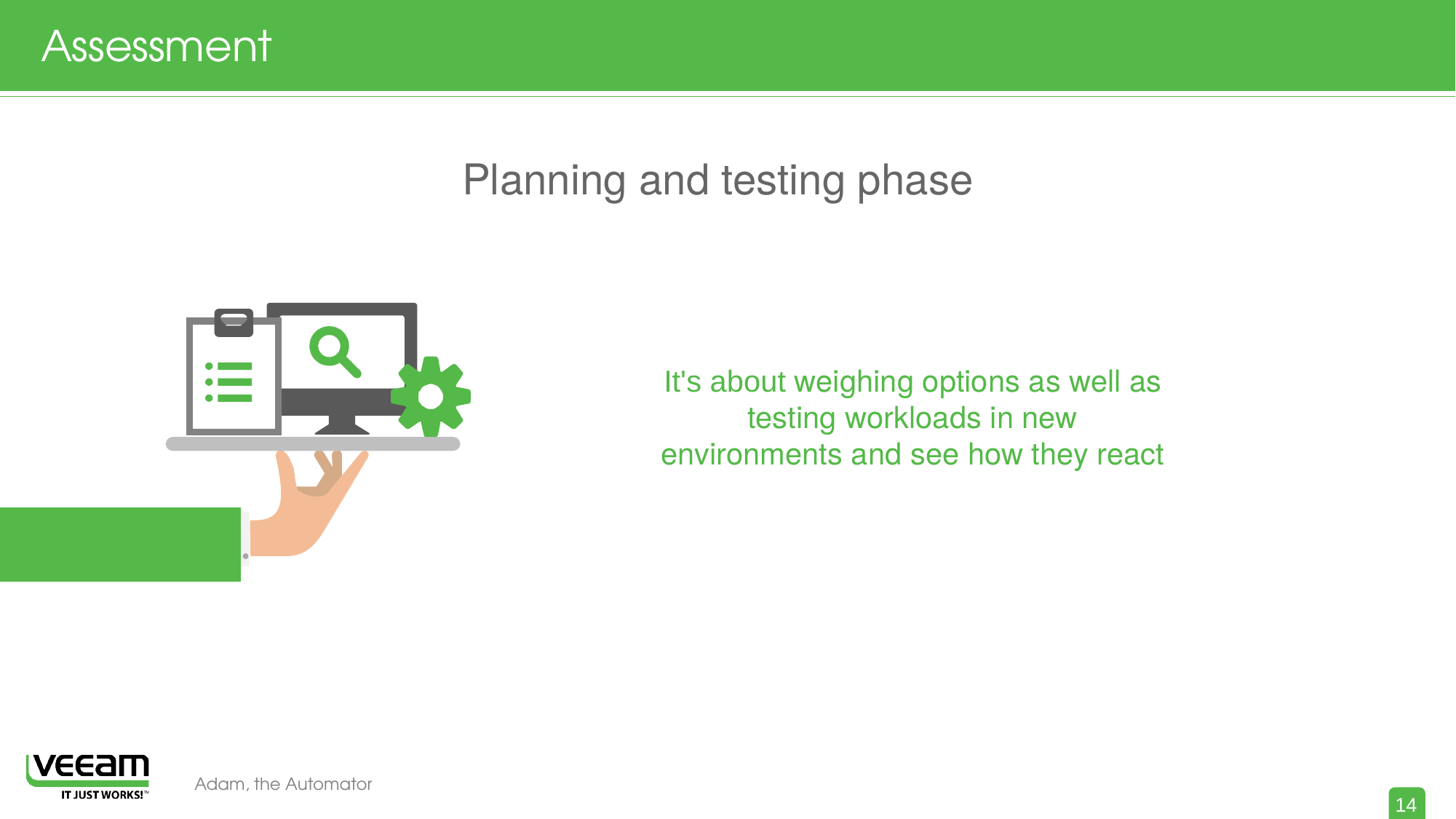

# Assessment
Planning and testing phase

It's about weighing options as well as testing workloads in new environments and see how they react

14